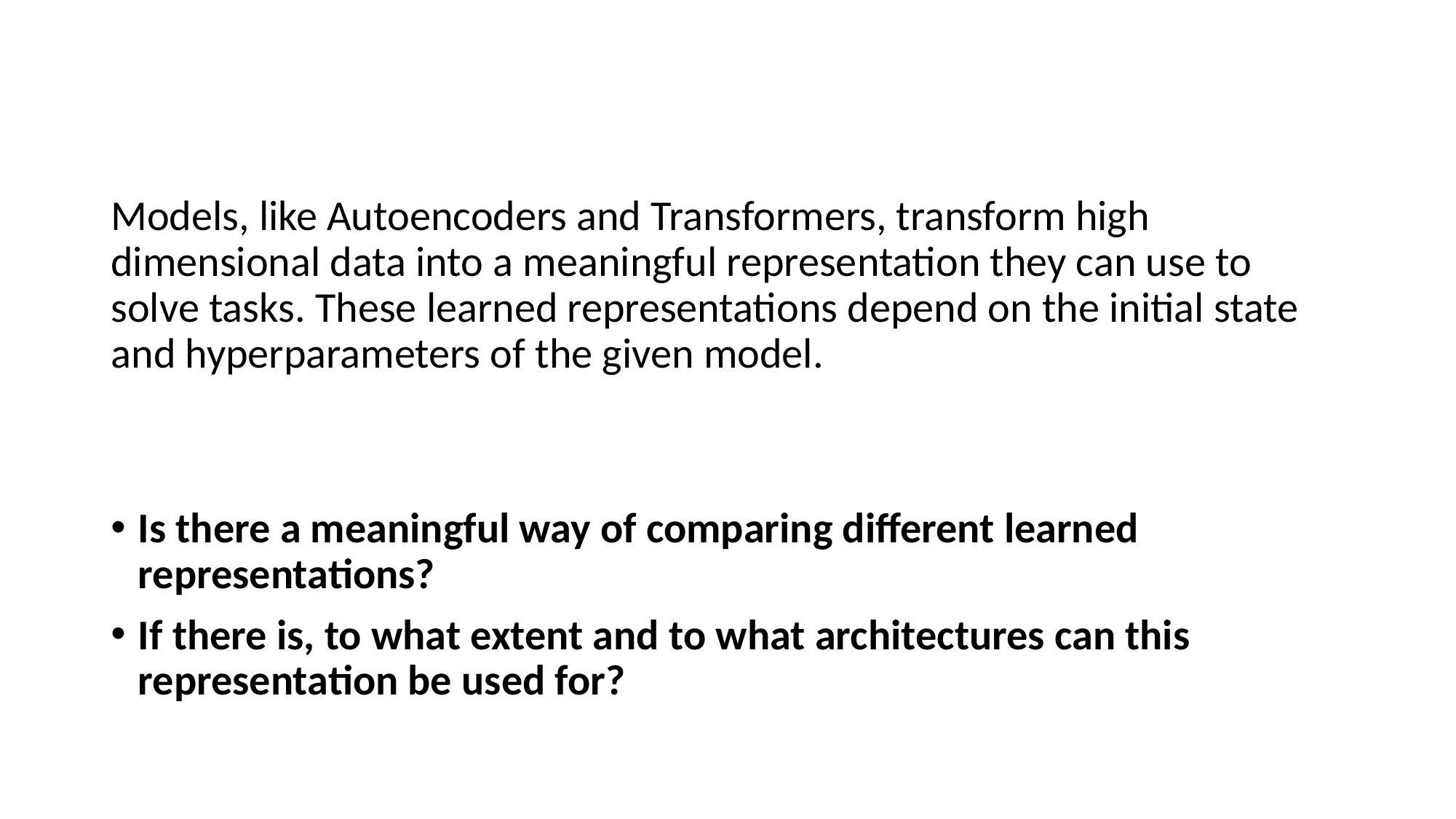

# Models, like Autoencoders and Transformers, transform high dimensional data into a meaningful representation they can use to solve tasks. These learned representations depend on the initial state and hyperparameters of the given model.
Is there a meaningful way of comparing different learned representations?
If there is, to what extent and to what architectures can this representation be used for?